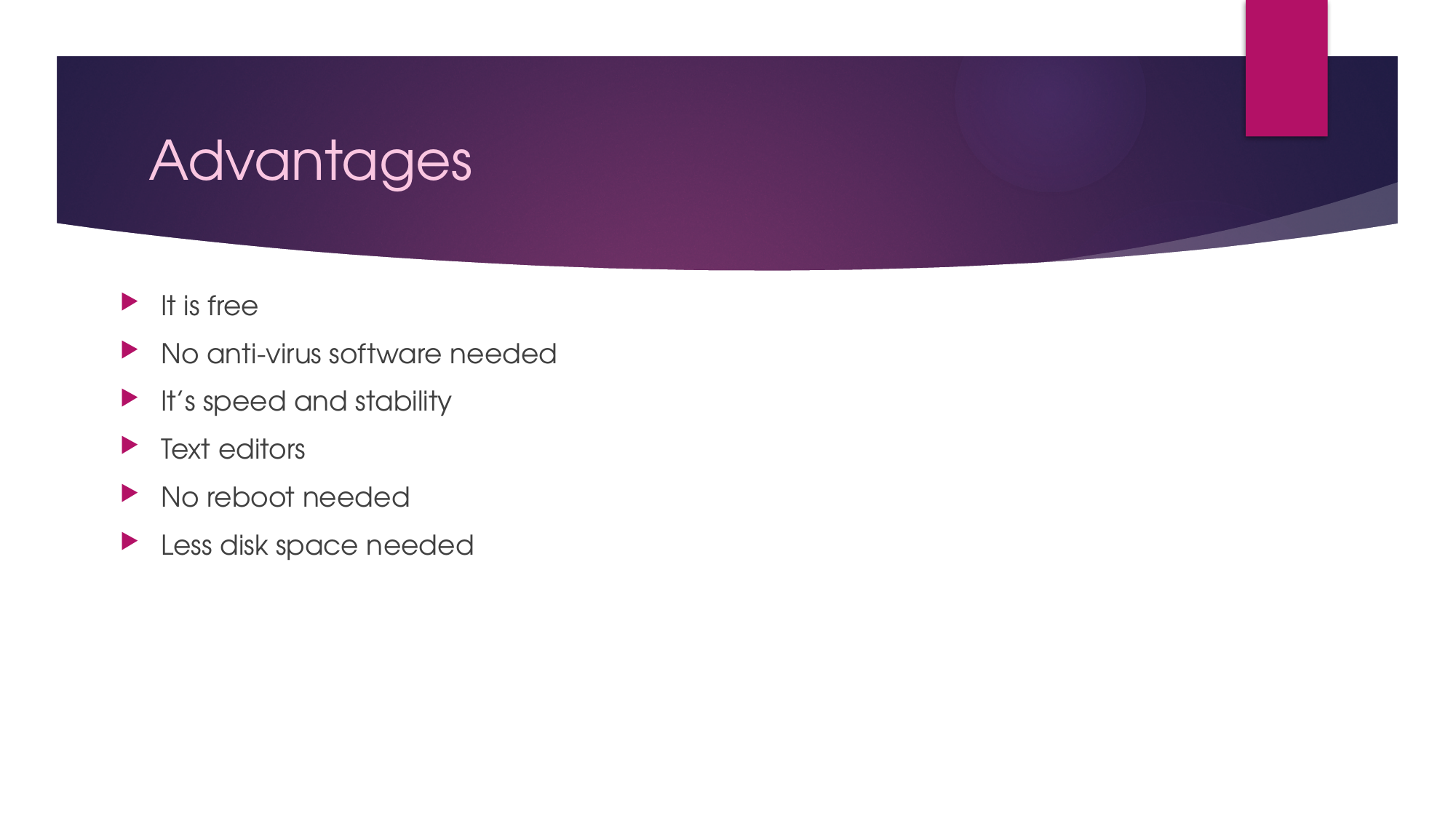

# Advantages
It is free
No anti-virus software needed
It’s speed and stability
Text editors
No reboot needed
Less disk space needed